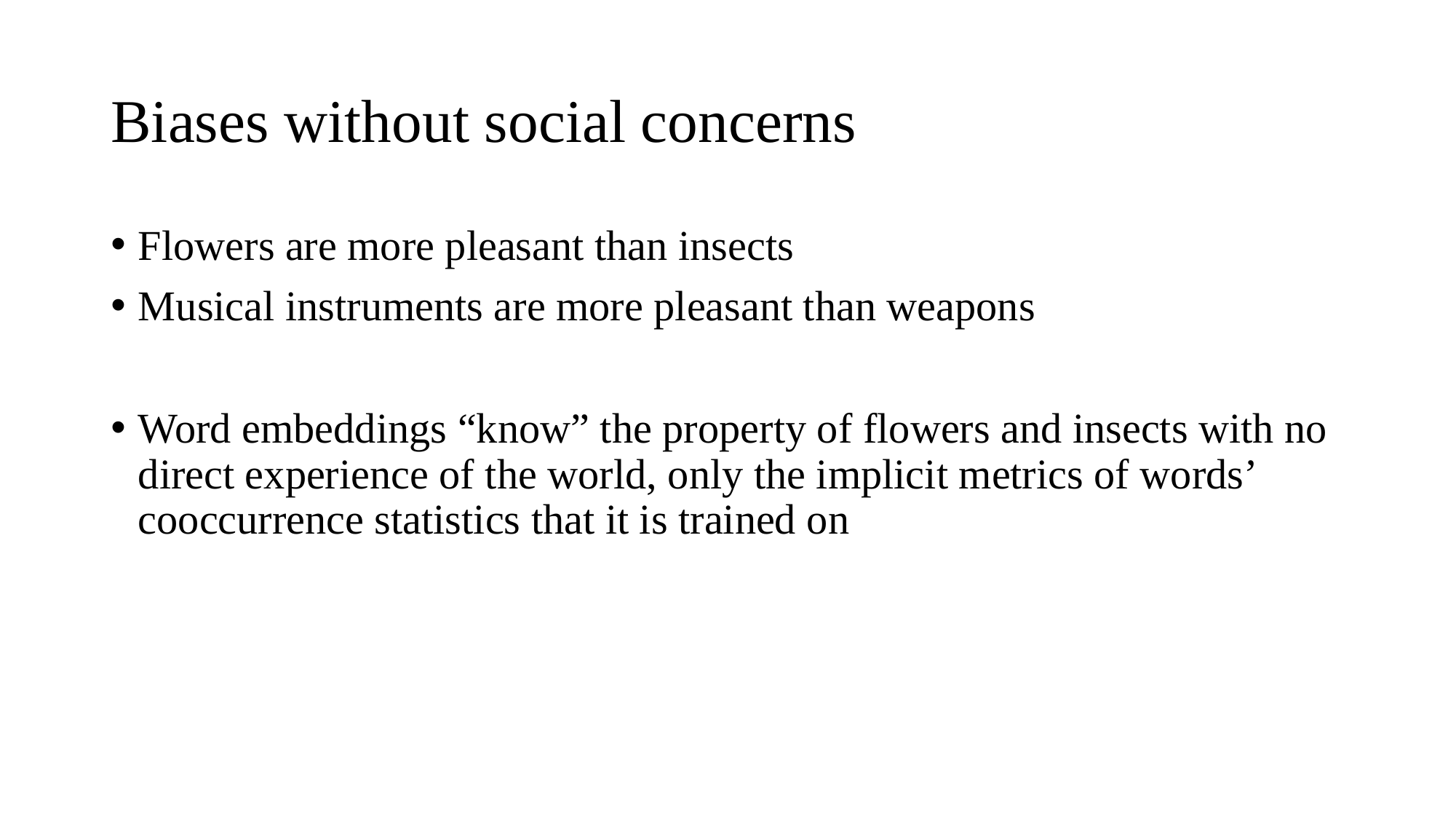

# Biases without social concerns
Flowers are more pleasant than insects
Musical instruments are more pleasant than weapons

Word embeddings “know” the property of flowers and insects with no direct experience of the world, only the implicit metrics of words’ cooccurrence statistics that it is trained on